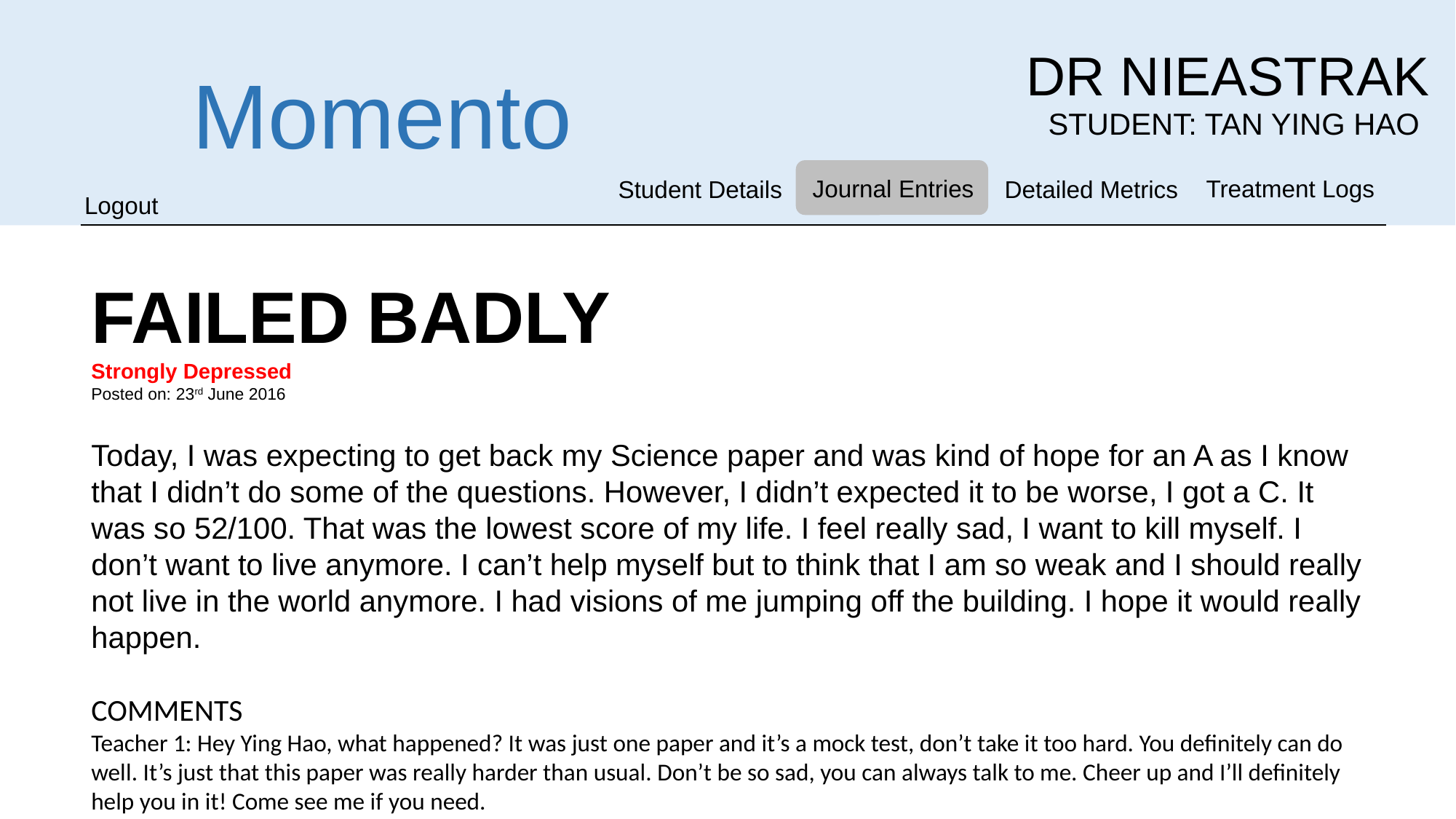

DR NIEASTRAK
Momento
STUDENT: TAN YING HAO

Journal Entries
Treatment Logs
Student Details
Detailed Metrics
Logout
FAILED BADLY
Strongly Depressed
Posted on: 23rd June 2016

Today, I was expecting to get back my Science paper and was kind of hope for an A as I know that I didn’t do some of the questions. However, I didn’t expected it to be worse, I got a C. It was so 52/100. That was the lowest score of my life. I feel really sad, I want to kill myself. I don’t want to live anymore. I can’t help myself but to think that I am so weak and I should really not live in the world anymore. I had visions of me jumping off the building. I hope it would really happen.

COMMENTS
Teacher 1: Hey Ying Hao, what happened? It was just one paper and it’s a mock test, don’t take it too hard. You definitely can do well. It’s just that this paper was really harder than usual. Don’t be so sad, you can always talk to me. Cheer up and I’ll definitely help you in it! Come see me if you need.